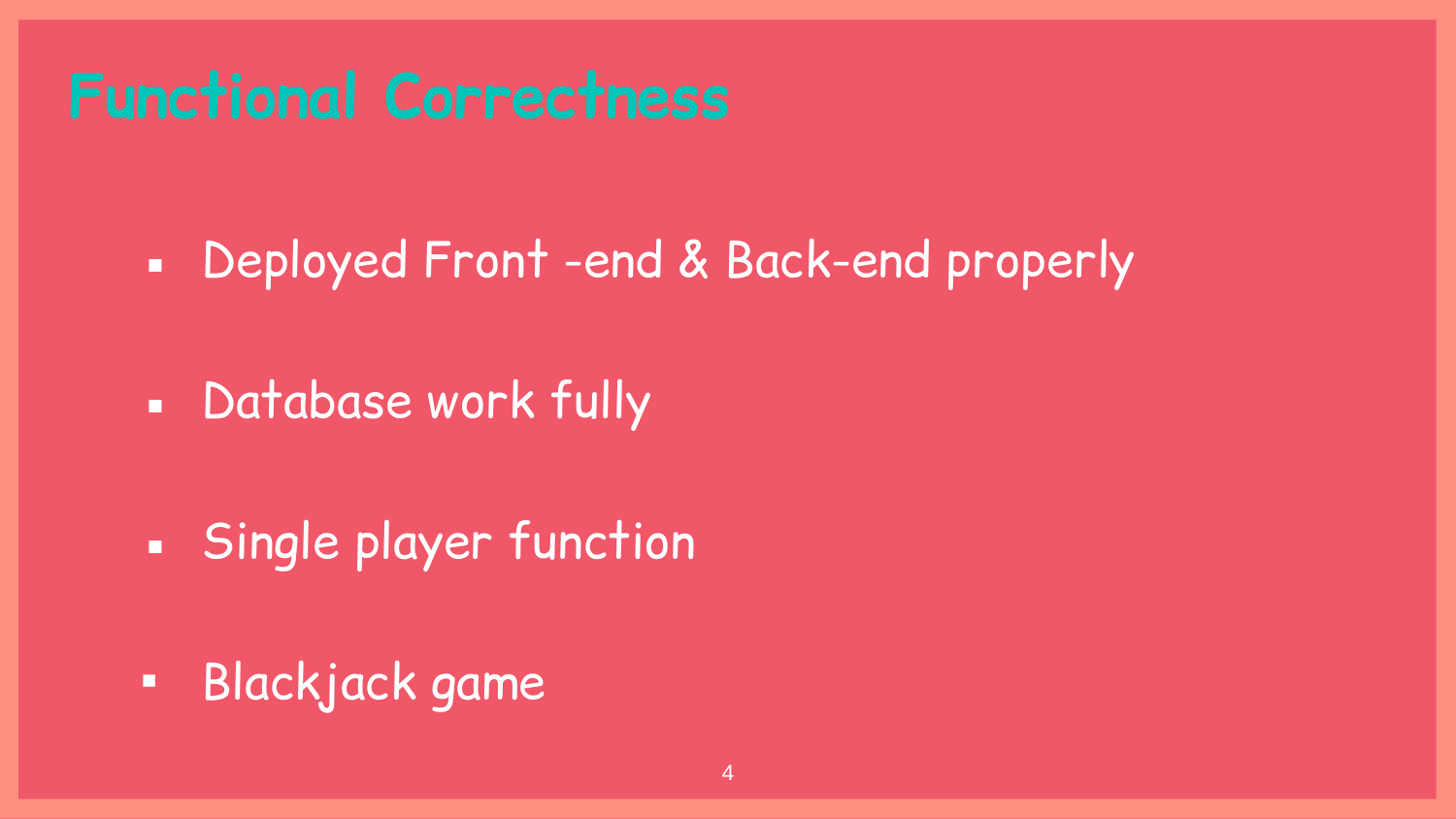

Functional Correctness
Deployed Front -end & Back-end properly

Database work fully

Single player function

Blackjack game

4